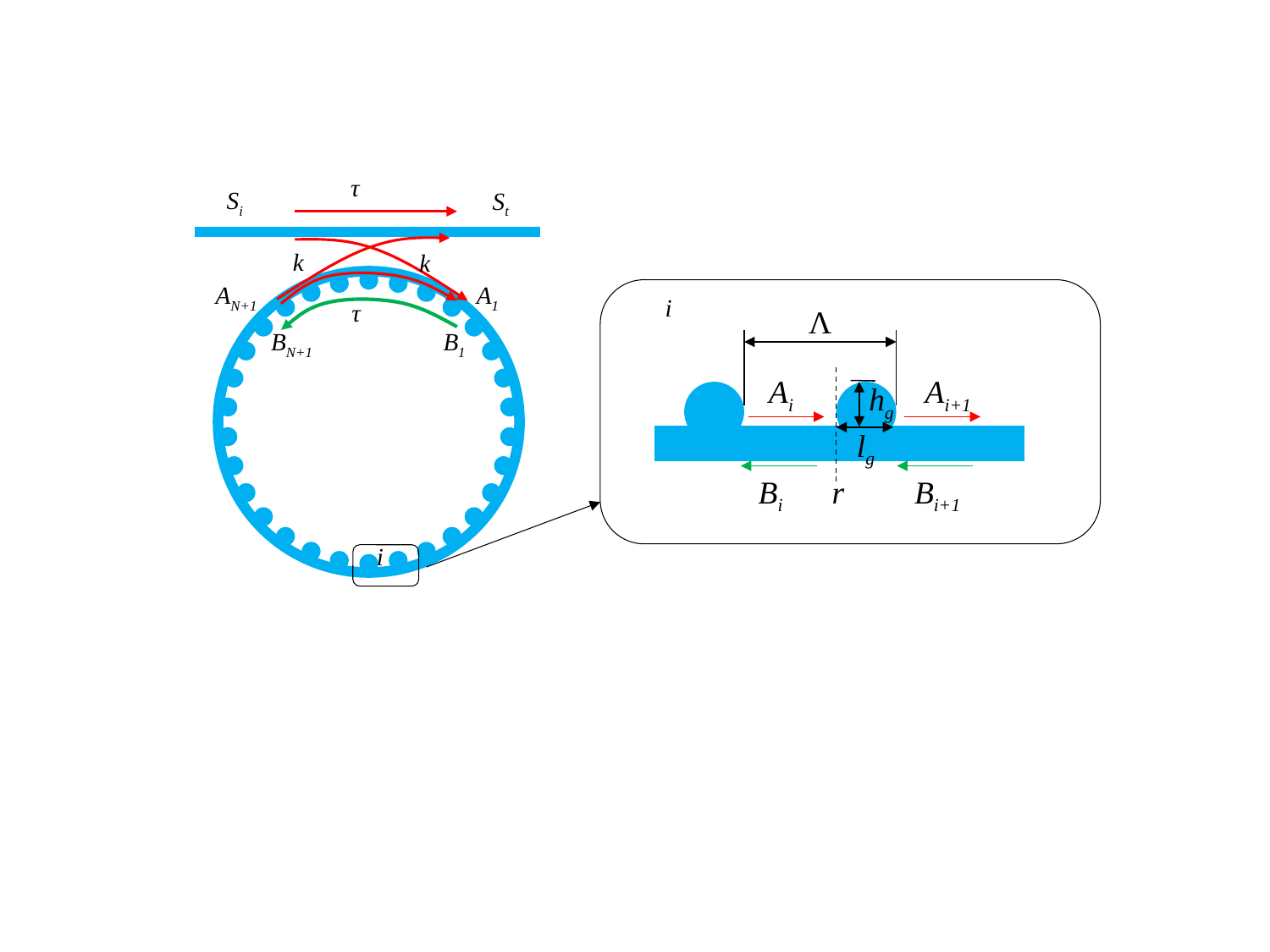

τ
Si
St

k
k

AN+1
A1

Λ
Ai
Ai+1
hg

lg
Bi
r
Bi+1
τ

B1
BN+1

i
i